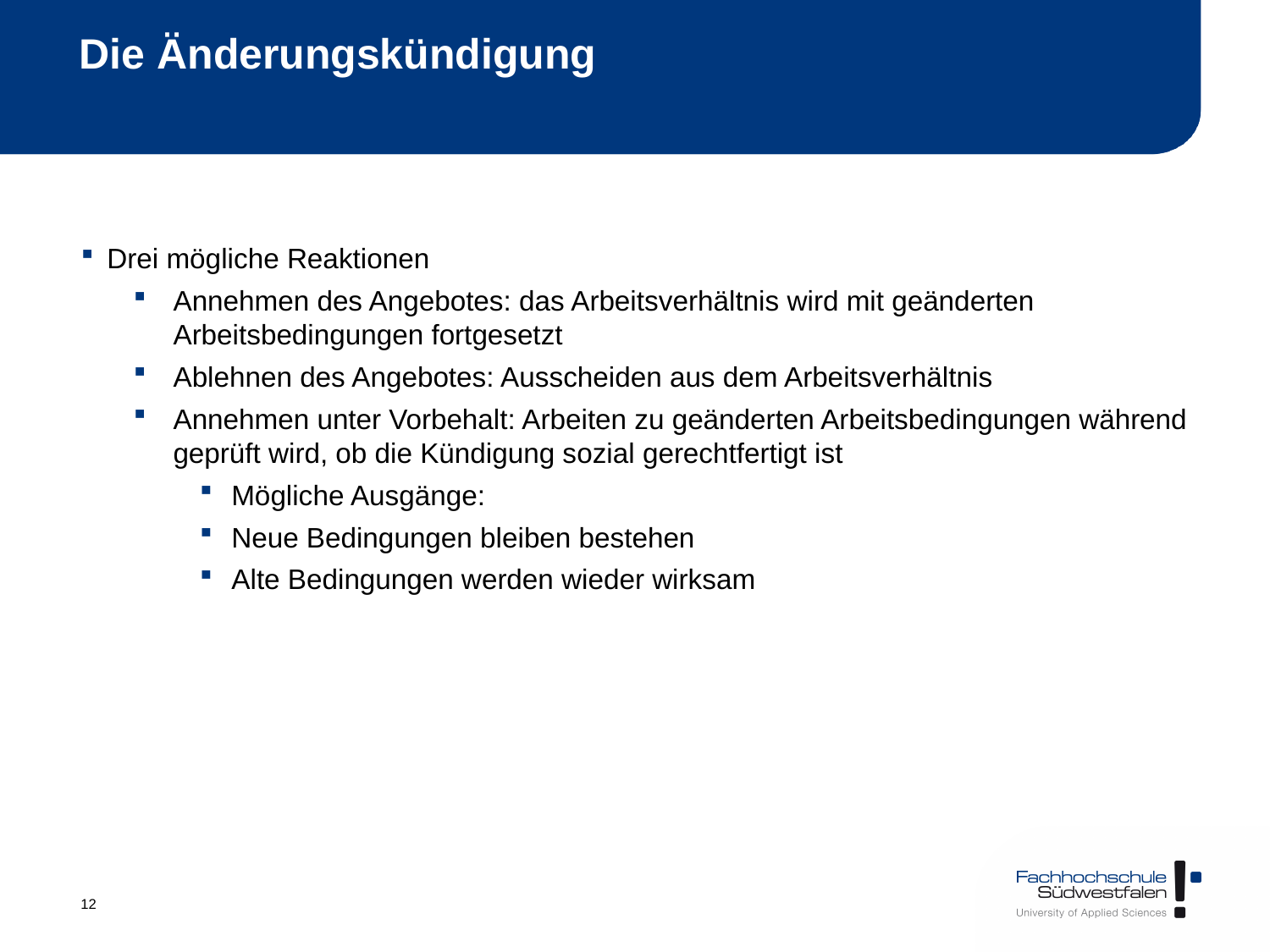

# Die Änderungskündigung

Drei mögliche Reaktionen
Annehmen des Angebotes: das Arbeitsverhältnis wird mit geänderten Arbeitsbedingungen fortgesetzt
Ablehnen des Angebotes: Ausscheiden aus dem Arbeitsverhältnis
Annehmen unter Vorbehalt: Arbeiten zu geänderten Arbeitsbedingungen während geprüft wird, ob die Kündigung sozial gerechtfertigt ist
Mögliche Ausgänge:
Neue Bedingungen bleiben bestehen
Alte Bedingungen werden wieder wirksam